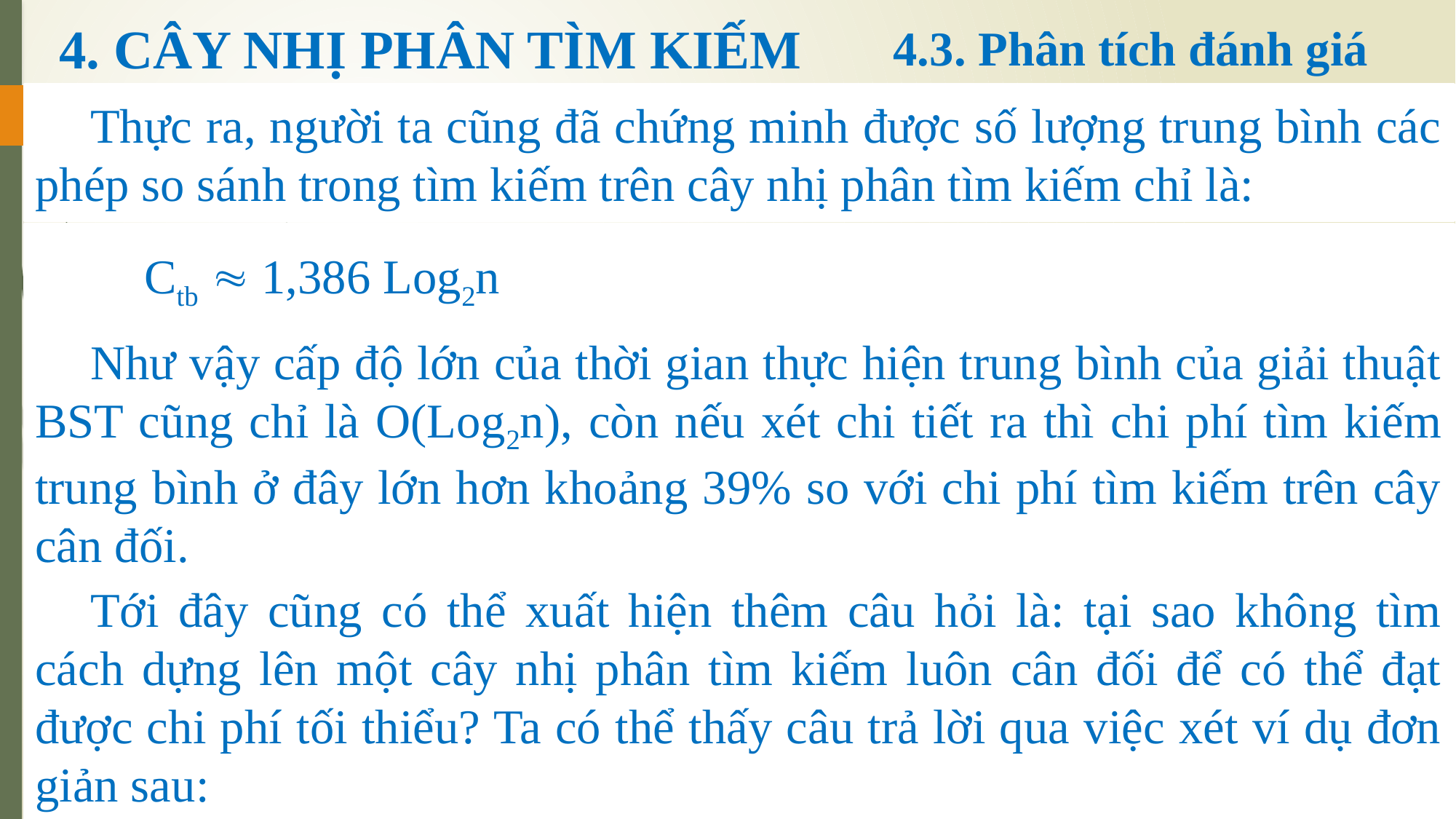

# 4. CÂY NHỊ PHÂN TÌM KIẾM
4.3. Phân tích đánh giá
Thực ra, người ta cũng đã chứng minh được số lượng trung bình các phép so sánh trong tìm kiếm trên cây nhị phân tìm kiếm chỉ là:
Ctb ≈ 1,386 Log2n
Như vậy cấp độ lớn của thời gian thực hiện trung bình của giải thuật BST cũng chỉ là O(Log2n), còn nếu xét chi tiết ra thì chi phí tìm kiếm trung bình ở đây lớn hơn khoảng 39% so với chi phí tìm kiếm trên cây cân đối.
Tới đây cũng có thể xuất hiện thêm câu hỏi là: tại sao không tìm cách dựng lên một cây nhị phân tìm kiếm luôn cân đối để có thể đạt được chi phí tối thiểu? Ta có thể thấy câu trả lời qua việc xét ví dụ đơn giản sau: